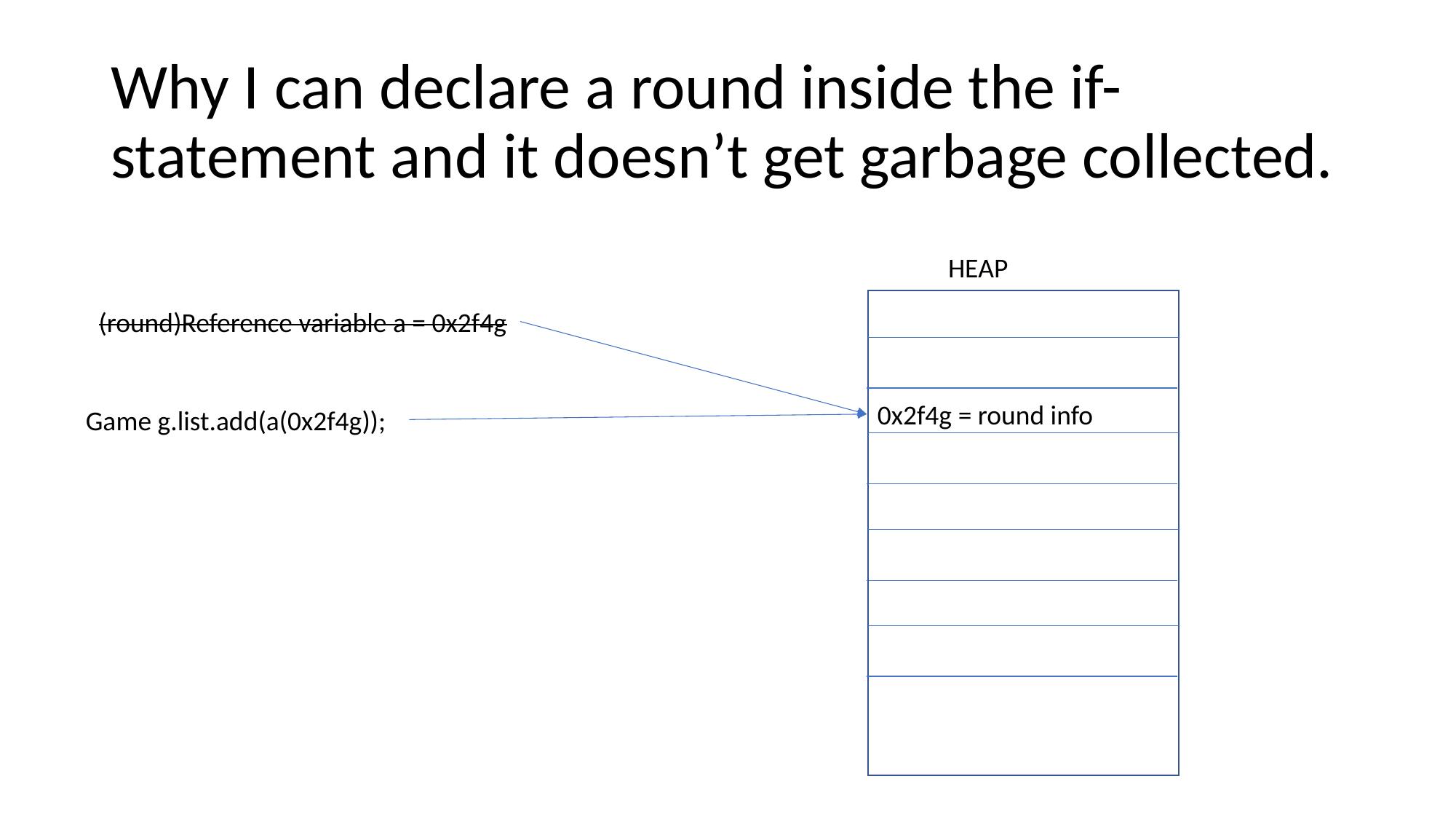

# Why I can declare a round inside the if-statement and it doesn’t get garbage collected.
HEAP

(round)Reference variable a = 0x2f4g
0x2f4g = round info
Game g.list.add(a(0x2f4g));